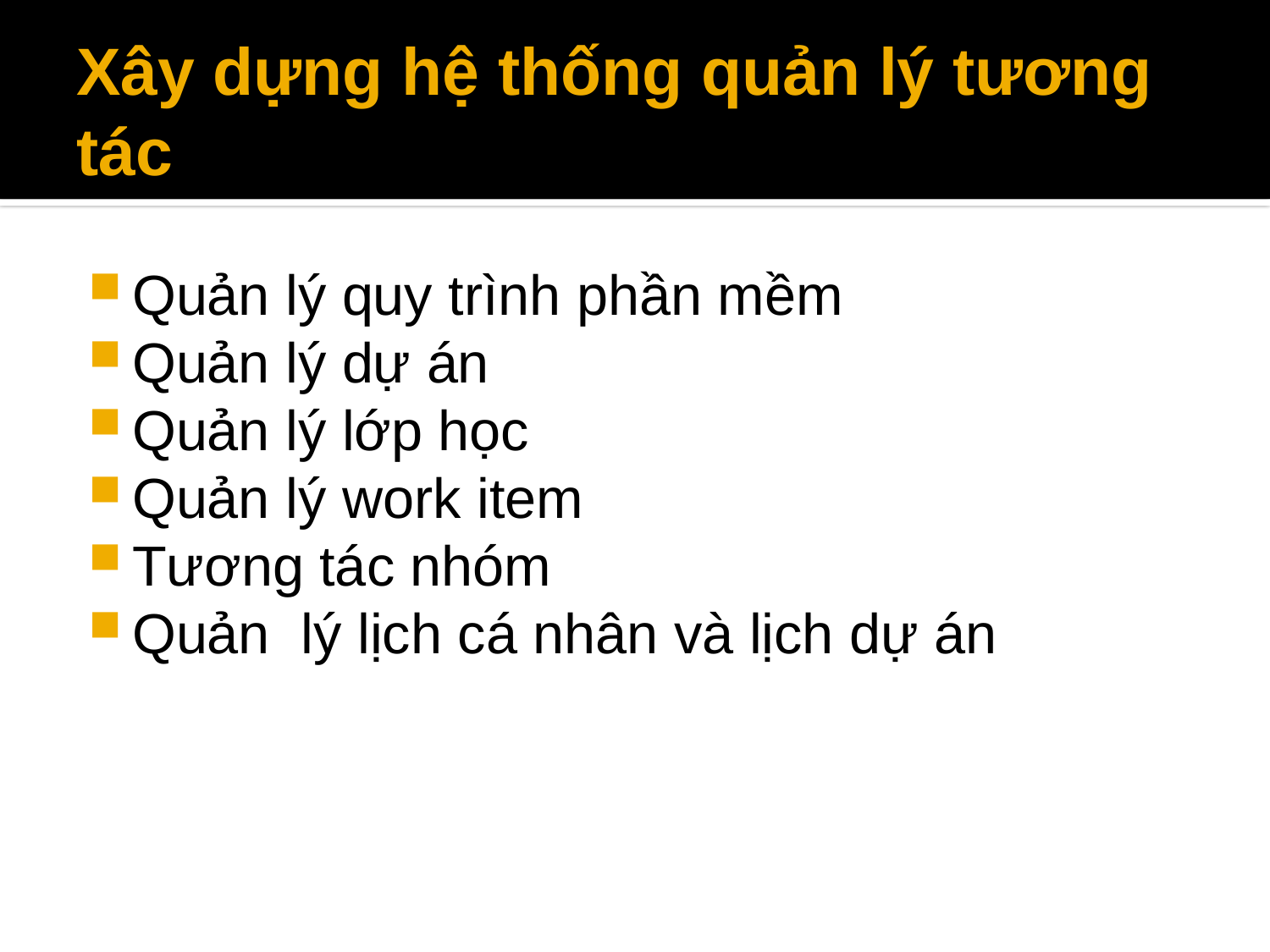

# Xây dựng hệ thống quản lý tương tác
Quản lý quy trình phần mềm
Quản lý dự án
Quản lý lớp học
Quản lý work item
Tương tác nhóm
Quản  lý lịch cá nhân và lịch dự án